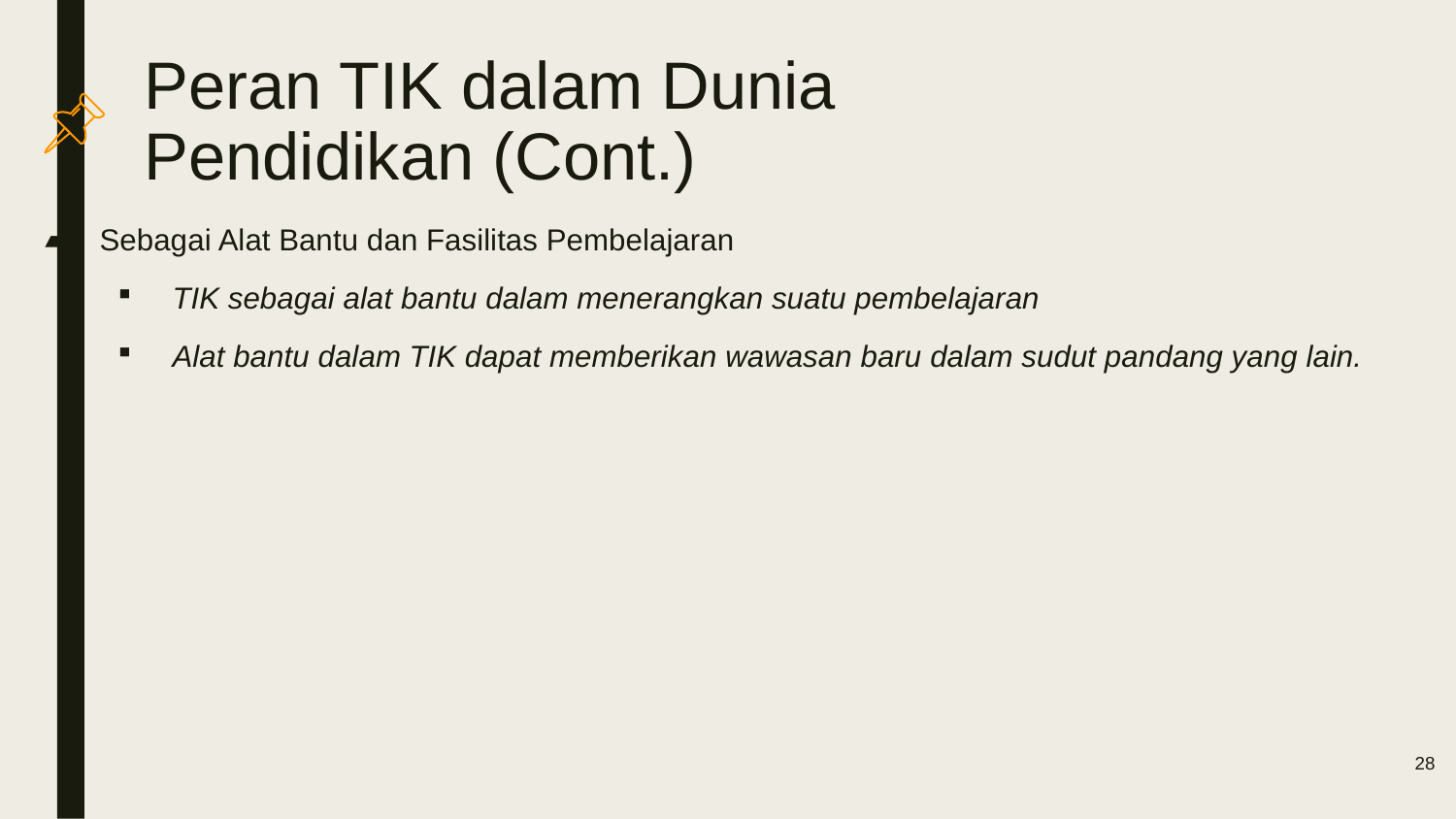

# Peran TIK dalam Dunia Pendidikan (Cont.)

Sebagai Alat Bantu dan Fasilitas Pembelajaran
TIK sebagai alat bantu dalam menerangkan suatu pembelajaran
Alat bantu dalam TIK dapat memberikan wawasan baru dalam sudut pandang yang lain.
28